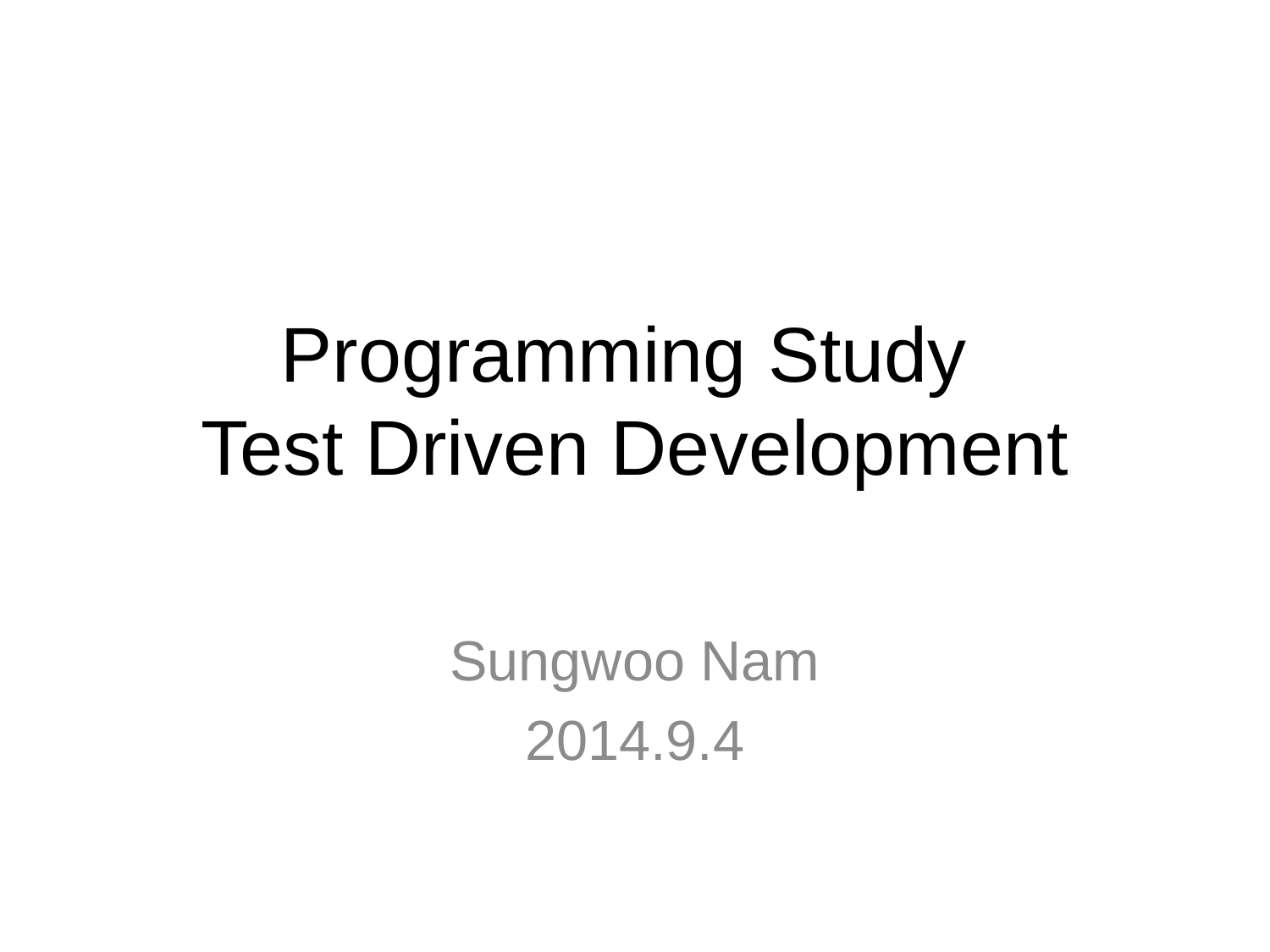

# Programming Study Test Driven Development

Sungwoo Nam
2014.9.4